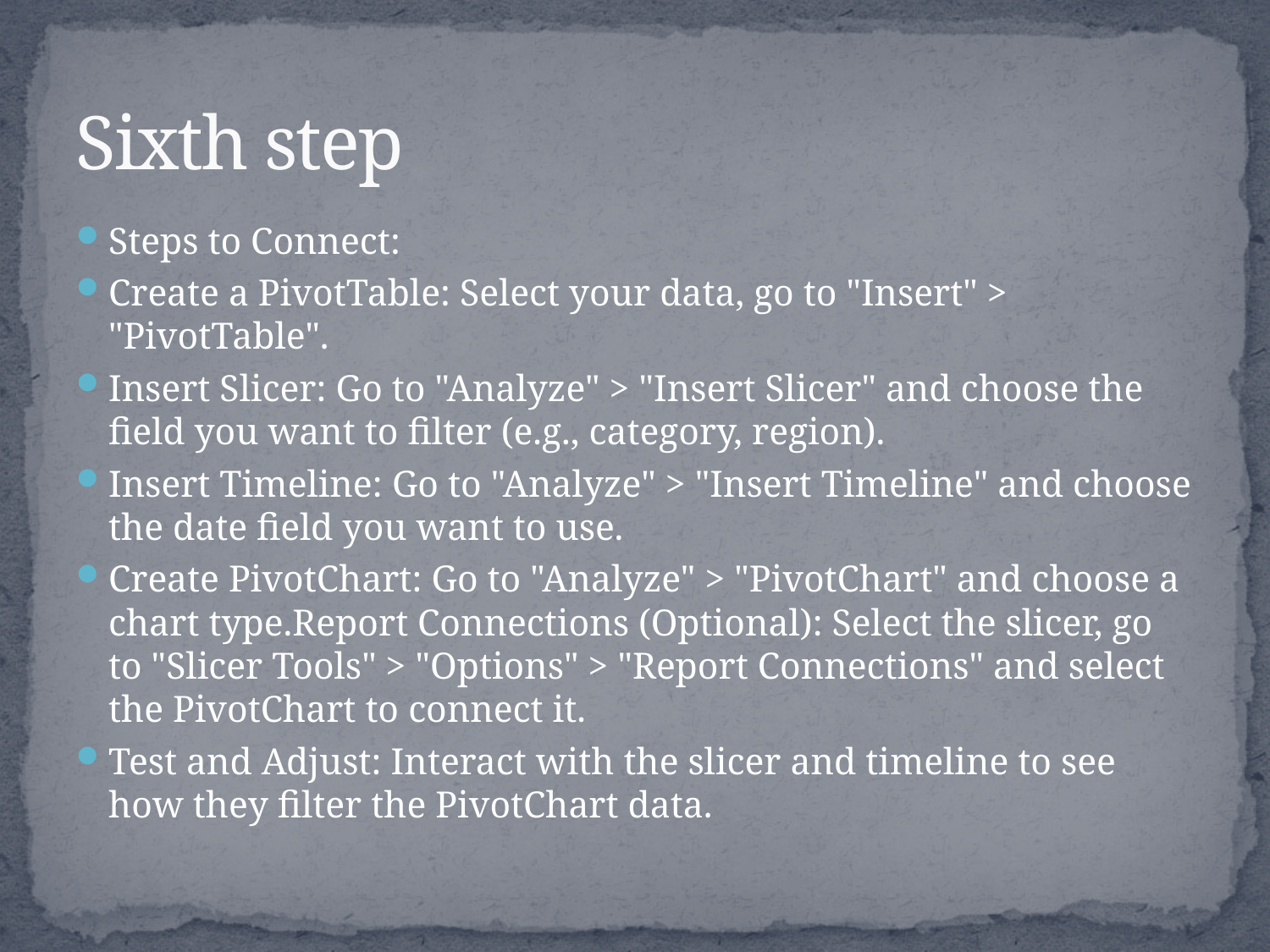

# Sixth step
Steps to Connect:
Create a PivotTable: Select your data, go to "Insert" > "PivotTable".
Insert Slicer: Go to "Analyze" > "Insert Slicer" and choose the field you want to filter (e.g., category, region).
Insert Timeline: Go to "Analyze" > "Insert Timeline" and choose the date field you want to use.
Create PivotChart: Go to "Analyze" > "PivotChart" and choose a chart type.Report Connections (Optional): Select the slicer, go to "Slicer Tools" > "Options" > "Report Connections" and select the PivotChart to connect it.
Test and Adjust: Interact with the slicer and timeline to see how they filter the PivotChart data.